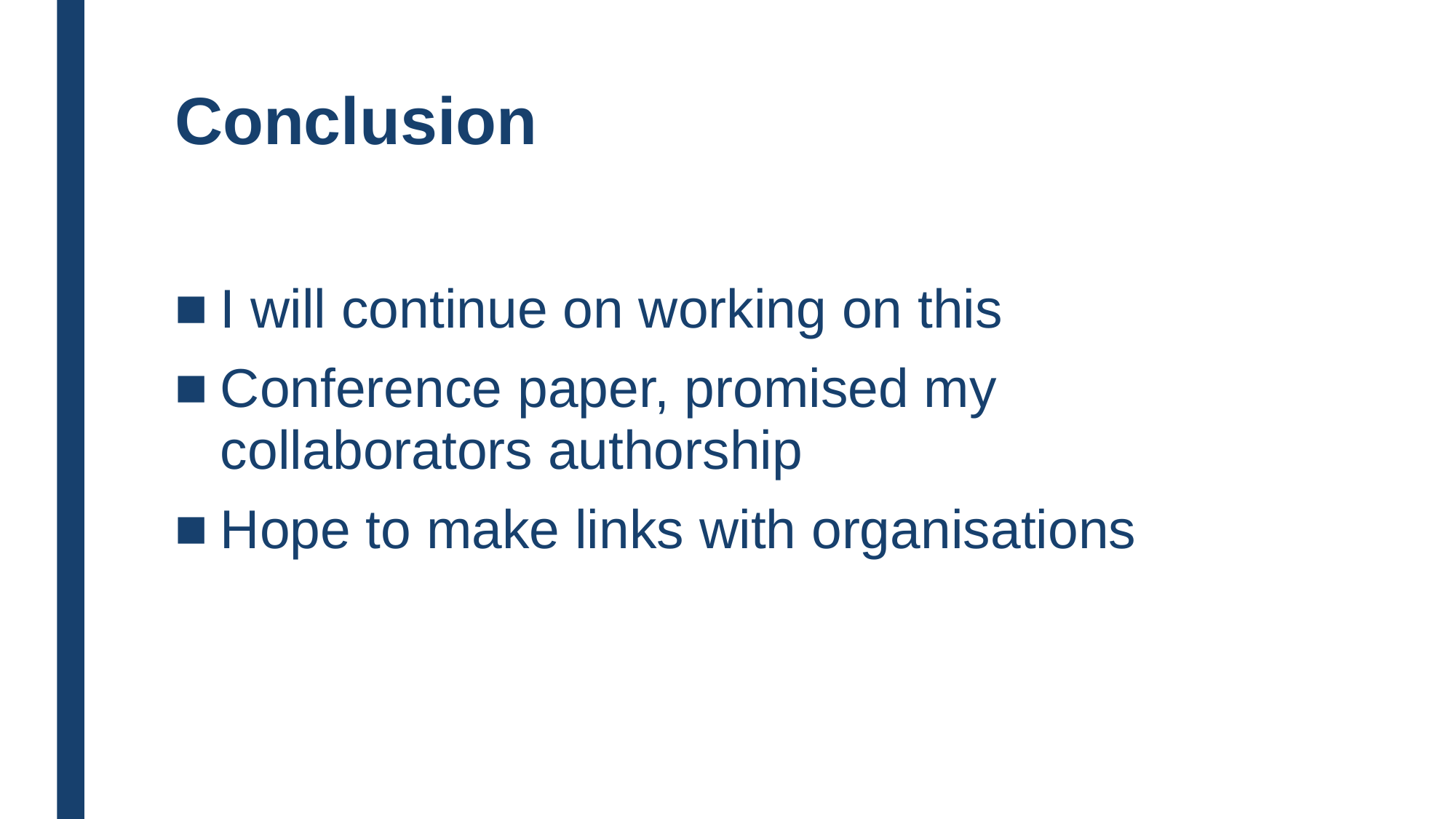

# Conclusion
I will continue on working on this
Conference paper, promised my collaborators authorship
Hope to make links with organisations